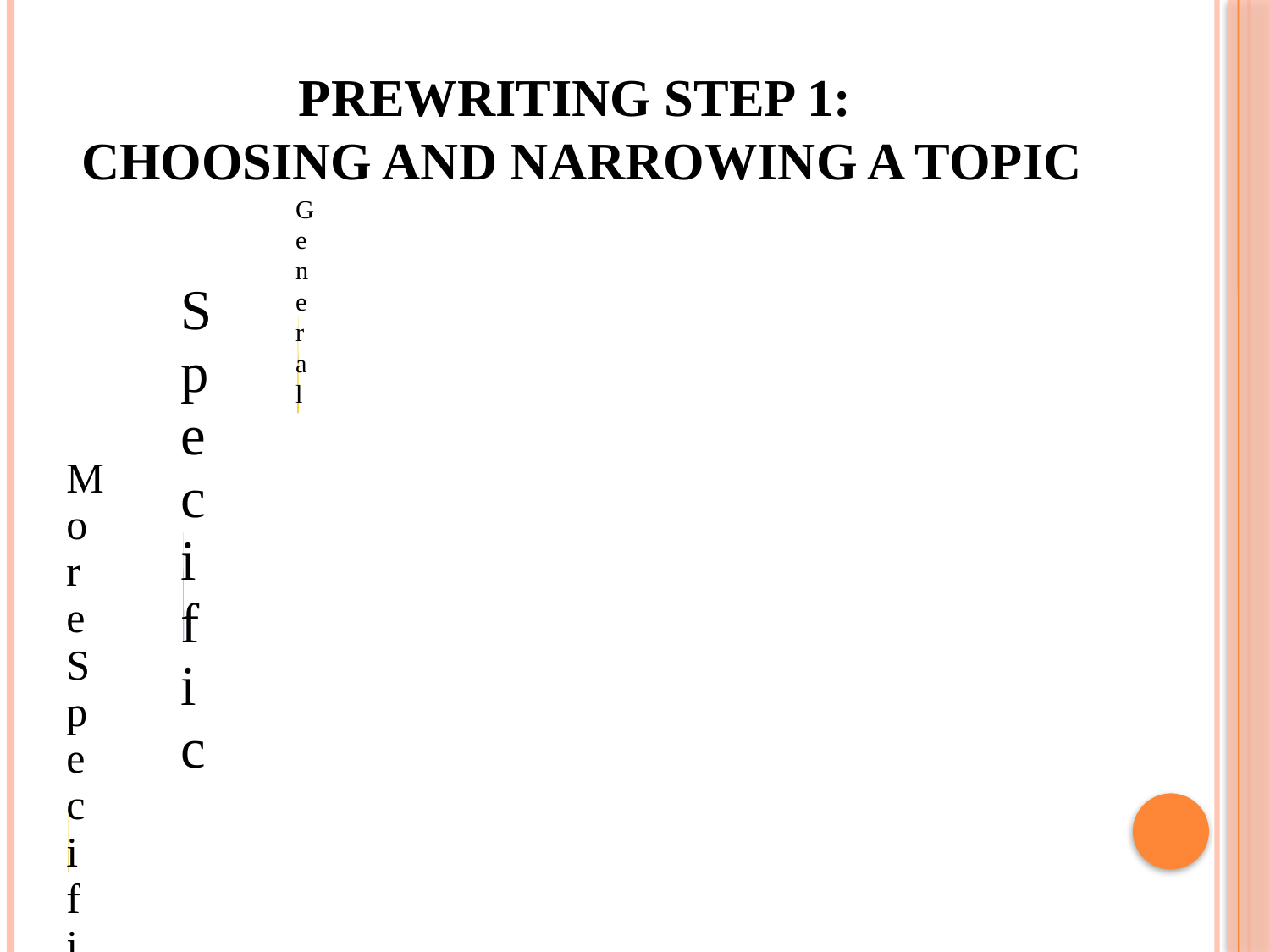

# Prewriting Step 1: Choosing and Narrowing a Topic
General
Specific
More
Specific